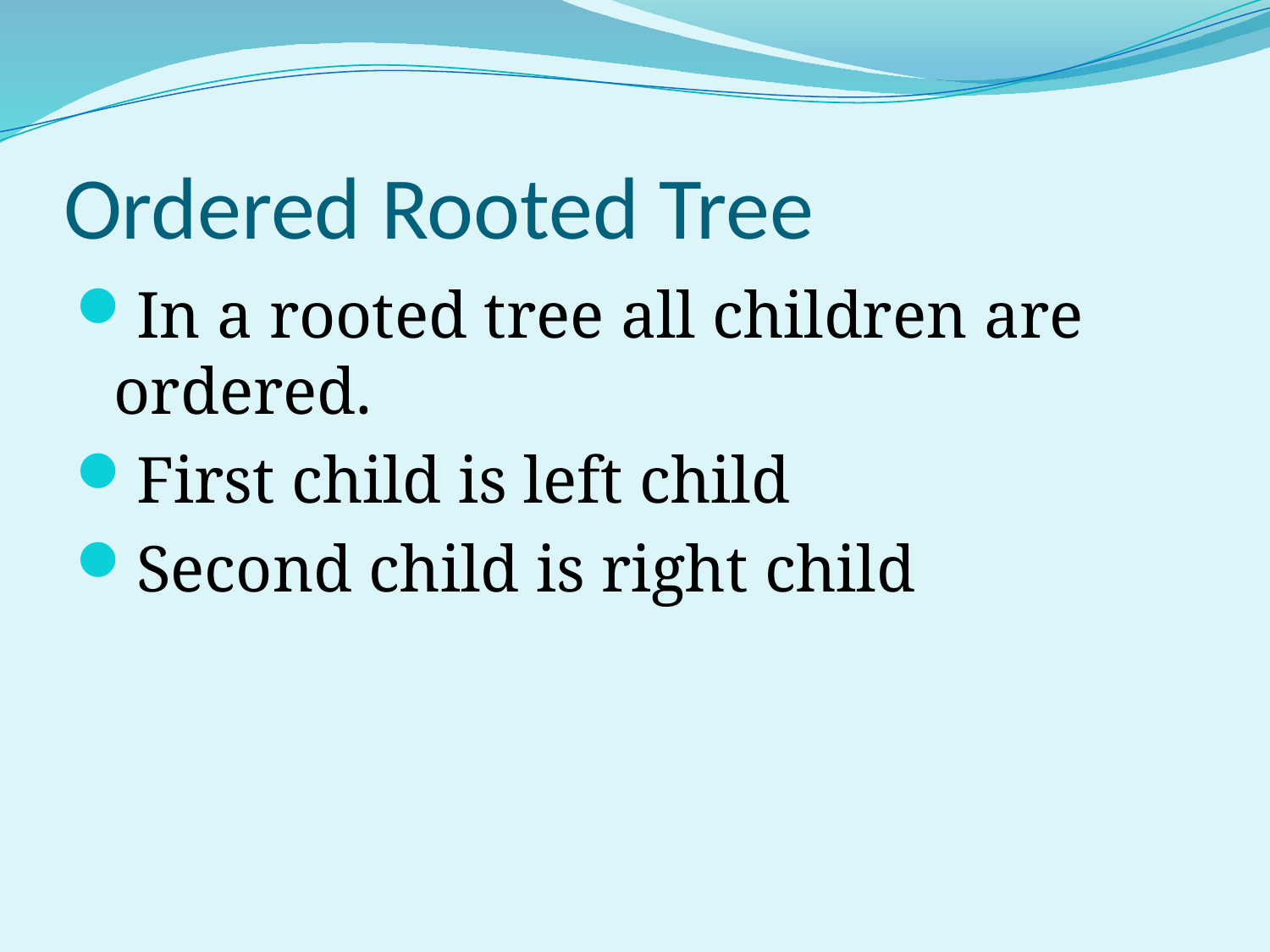

# Ordered Rooted Tree
In a rooted tree all children are ordered.
First child is left child
Second child is right child